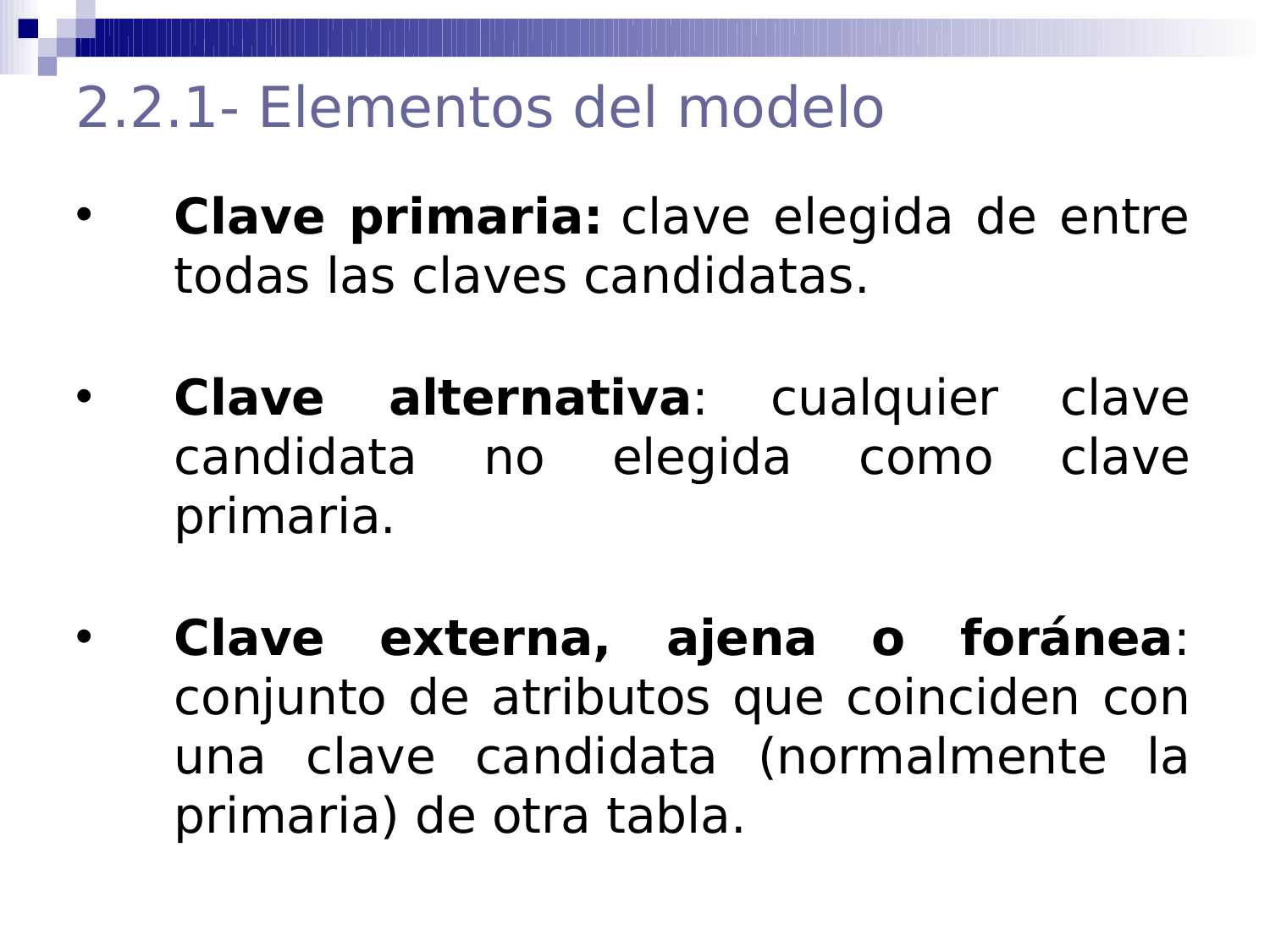

# 2.2.1- Elementos del modelo
Clave primaria: clave elegida de entre todas las claves candidatas.

Clave alternativa: cualquier clave candidata no elegida como clave primaria.

Clave externa, ajena o foránea: conjunto de atributos que coinciden con una clave candidata (normalmente la primaria) de otra tabla.